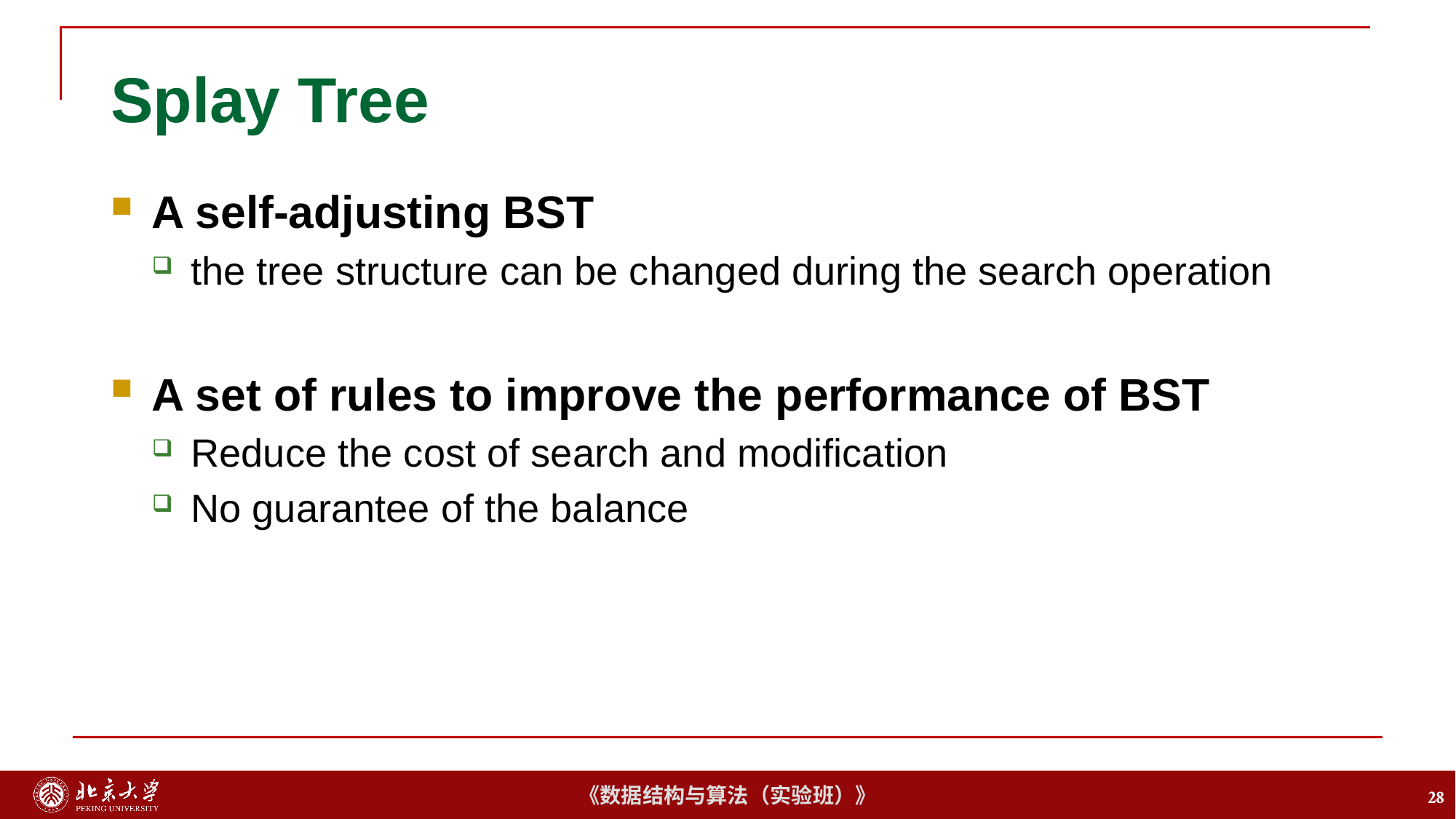

# Splay Tree
A self-adjusting BST
the tree structure can be changed during the search operation

A set of rules to improve the performance of BST
Reduce the cost of search and modification
No guarantee of the balance

28